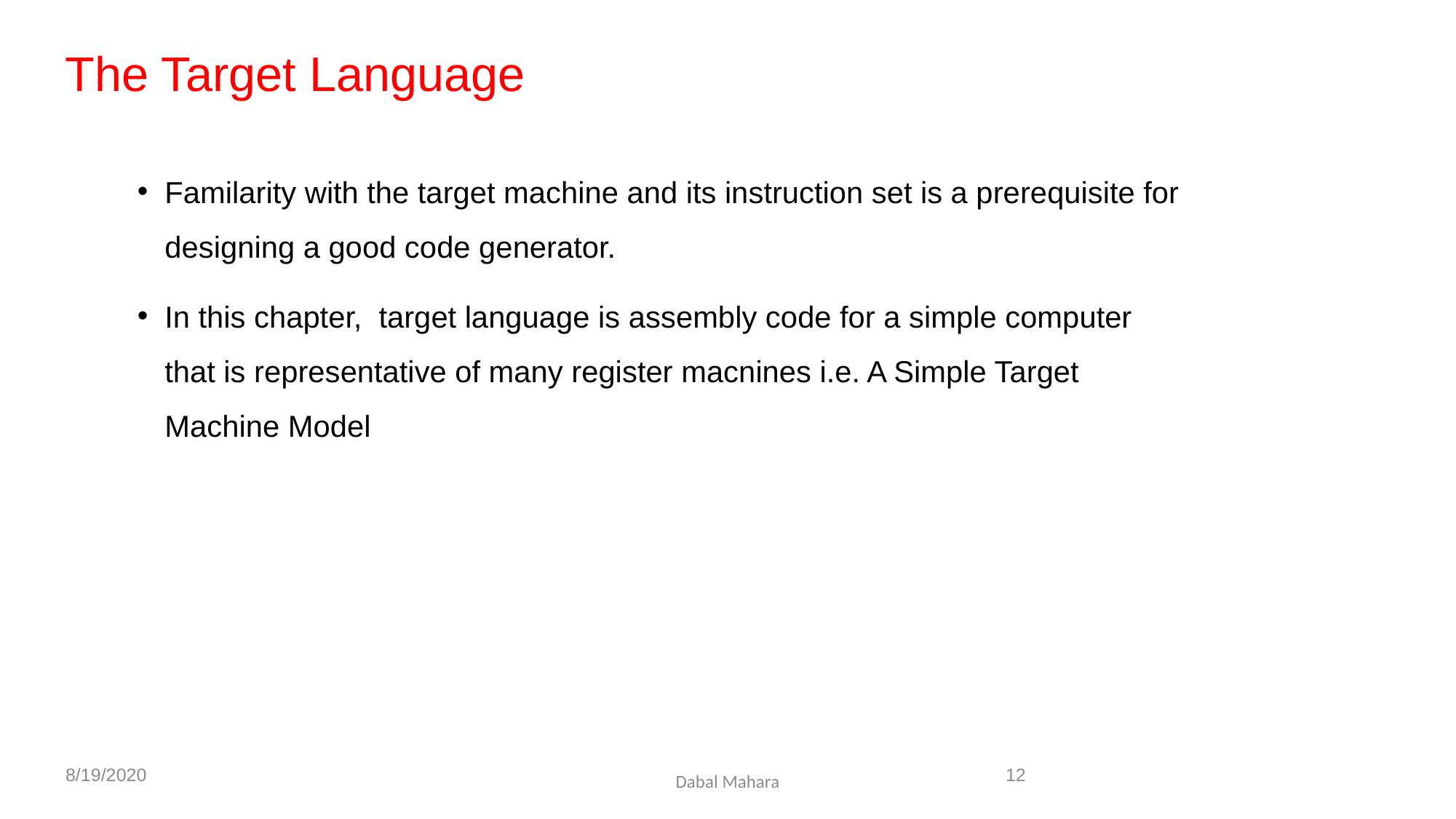

The Target Language
Familarity with the target machine and its instruction set is a prerequisite for designing a good code generator.
In this chapter,  target language is assembly code for a simple computer that is representative of many register macnines i.e. A Simple Target Machine Model

8/19/2020
12
Dabal Mahara